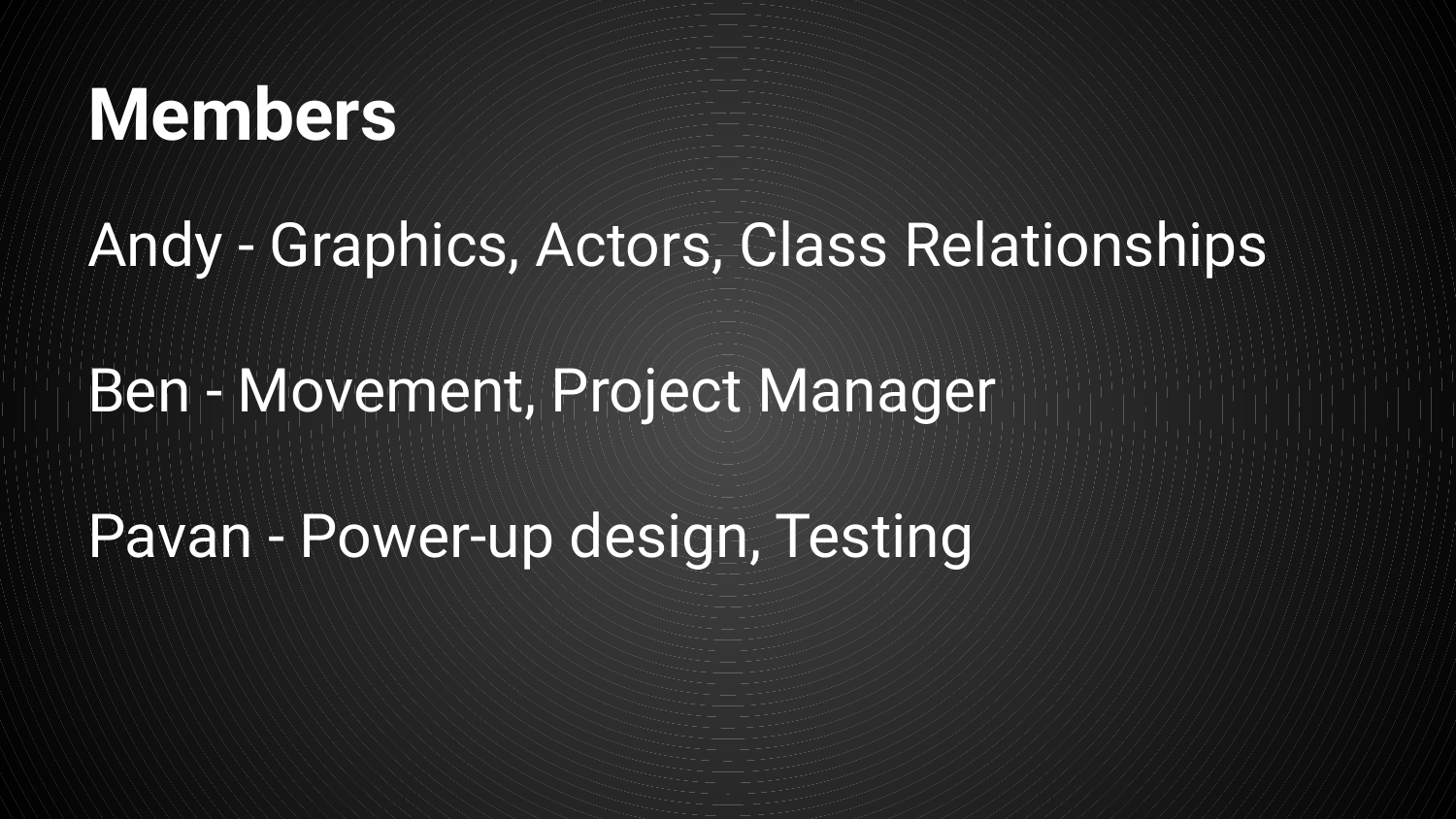

# Members
Andy - Graphics, Actors, Class Relationships

Ben - Movement, Project Manager

Pavan - Power-up design, Testing